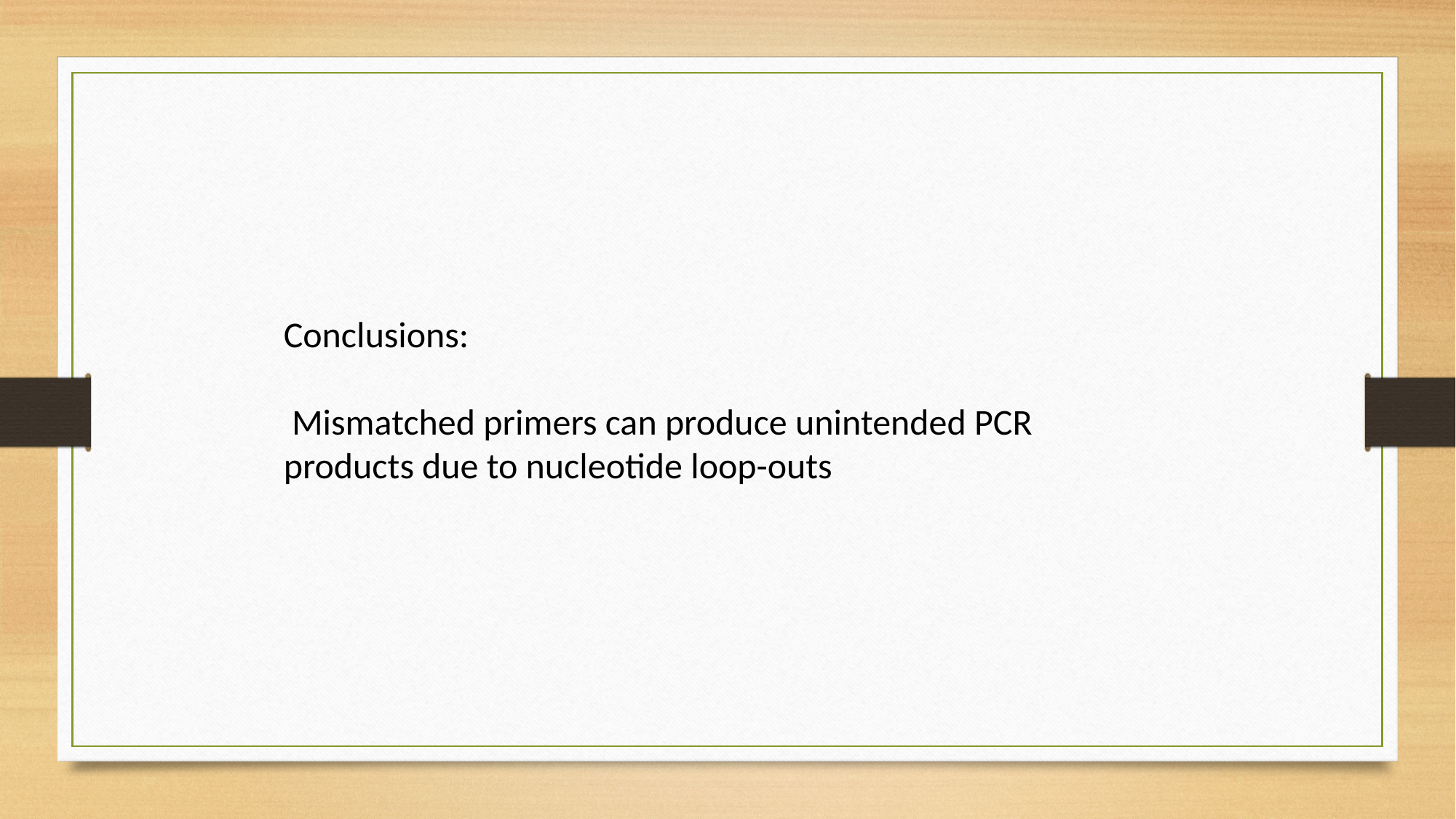

Conclusions:
 Mismatched primers can produce unintended PCR products due to nucleotide loop-outs